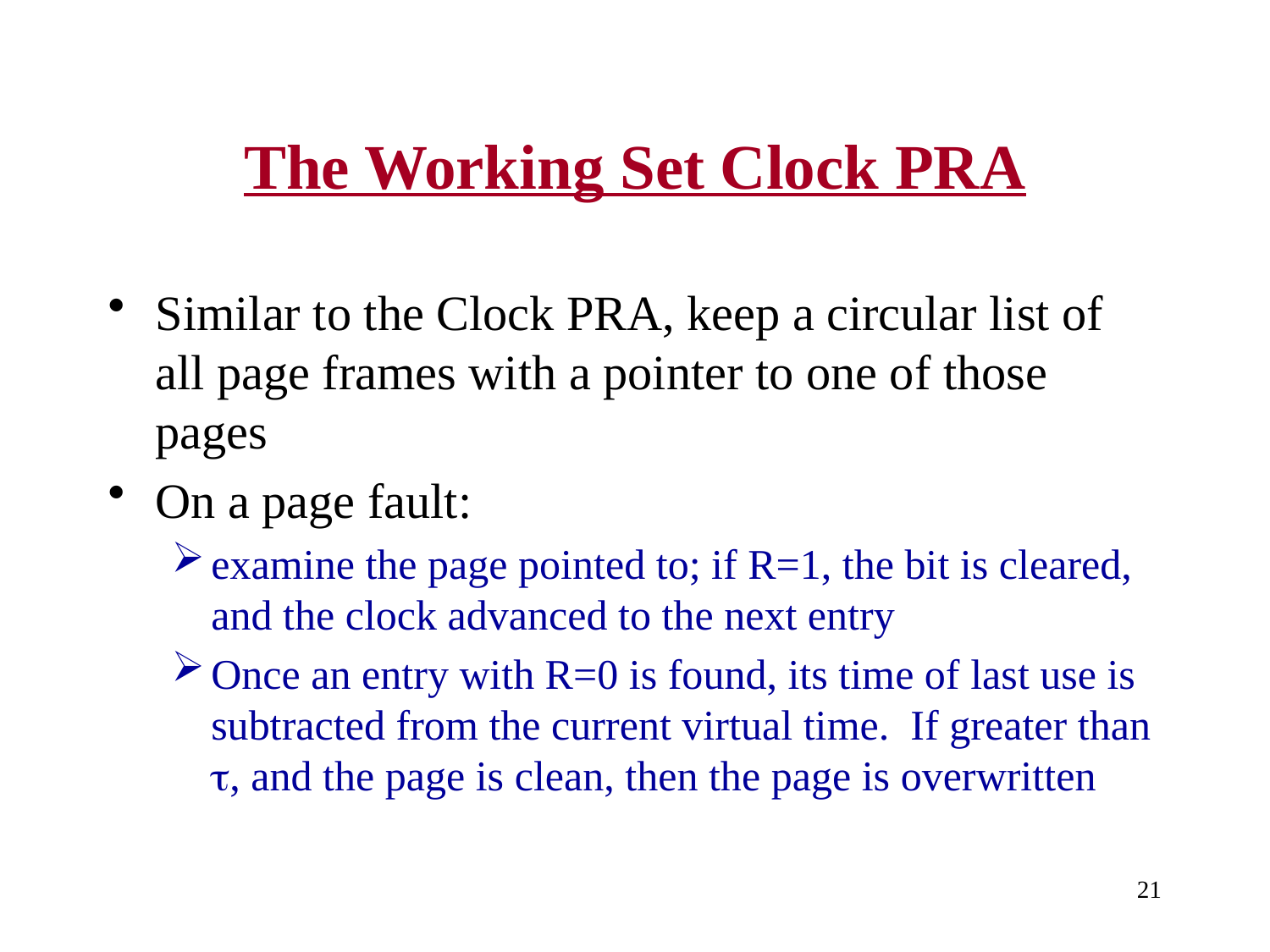

# The Working Set Clock PRA
Similar to the Clock PRA, keep a circular list of all page frames with a pointer to one of those pages
On a page fault:
examine the page pointed to; if R=1, the bit is cleared, and the clock advanced to the next entry
Once an entry with R=0 is found, its time of last use is subtracted from the current virtual time.  If greater than τ, and the page is clean, then the page is overwritten
21